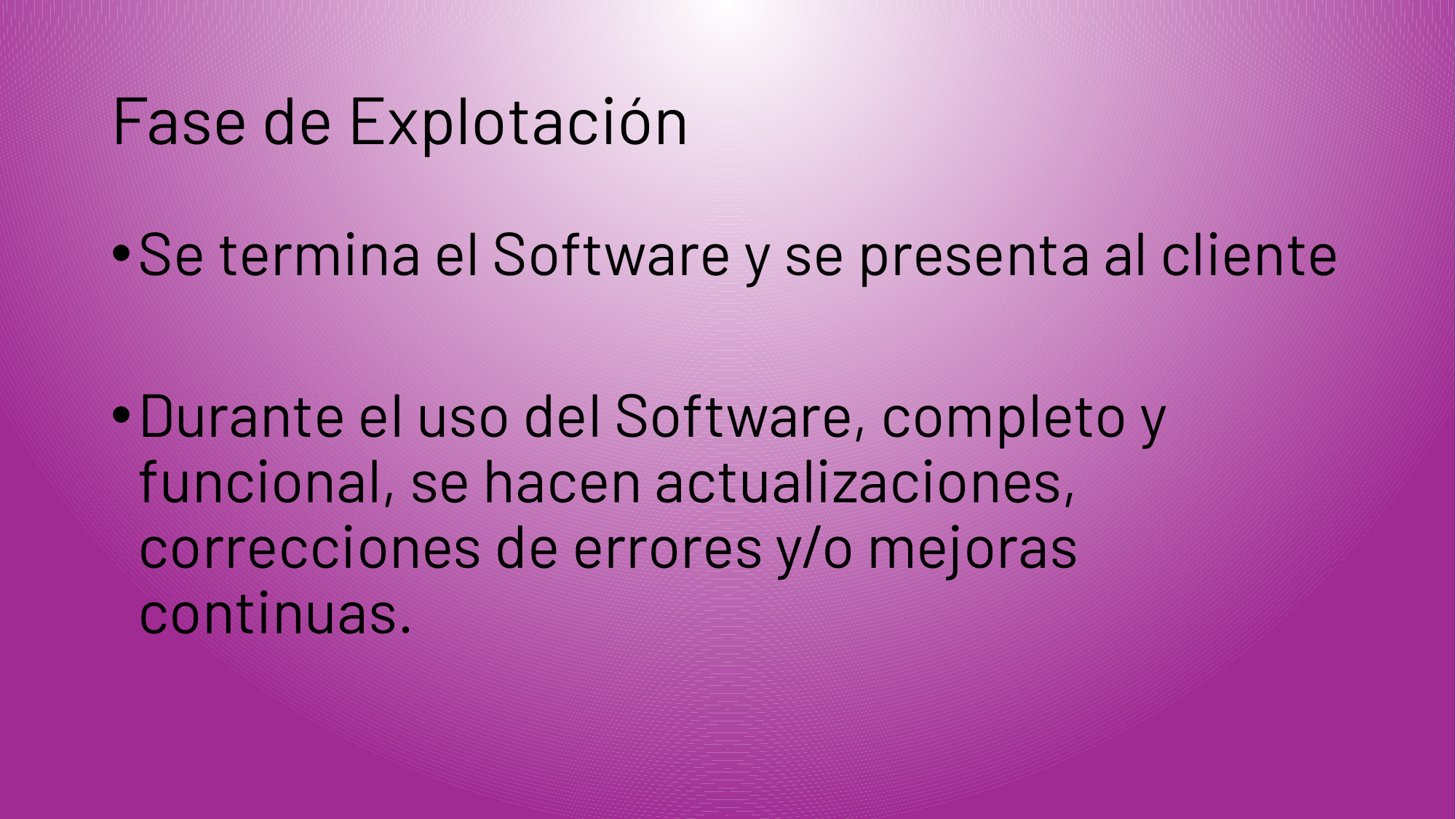

# Fase de Explotación
Se termina el Software y se presenta al cliente

Durante el uso del Software, completo y funcional, se hacen actualizaciones, correcciones de errores y/o mejoras continuas.